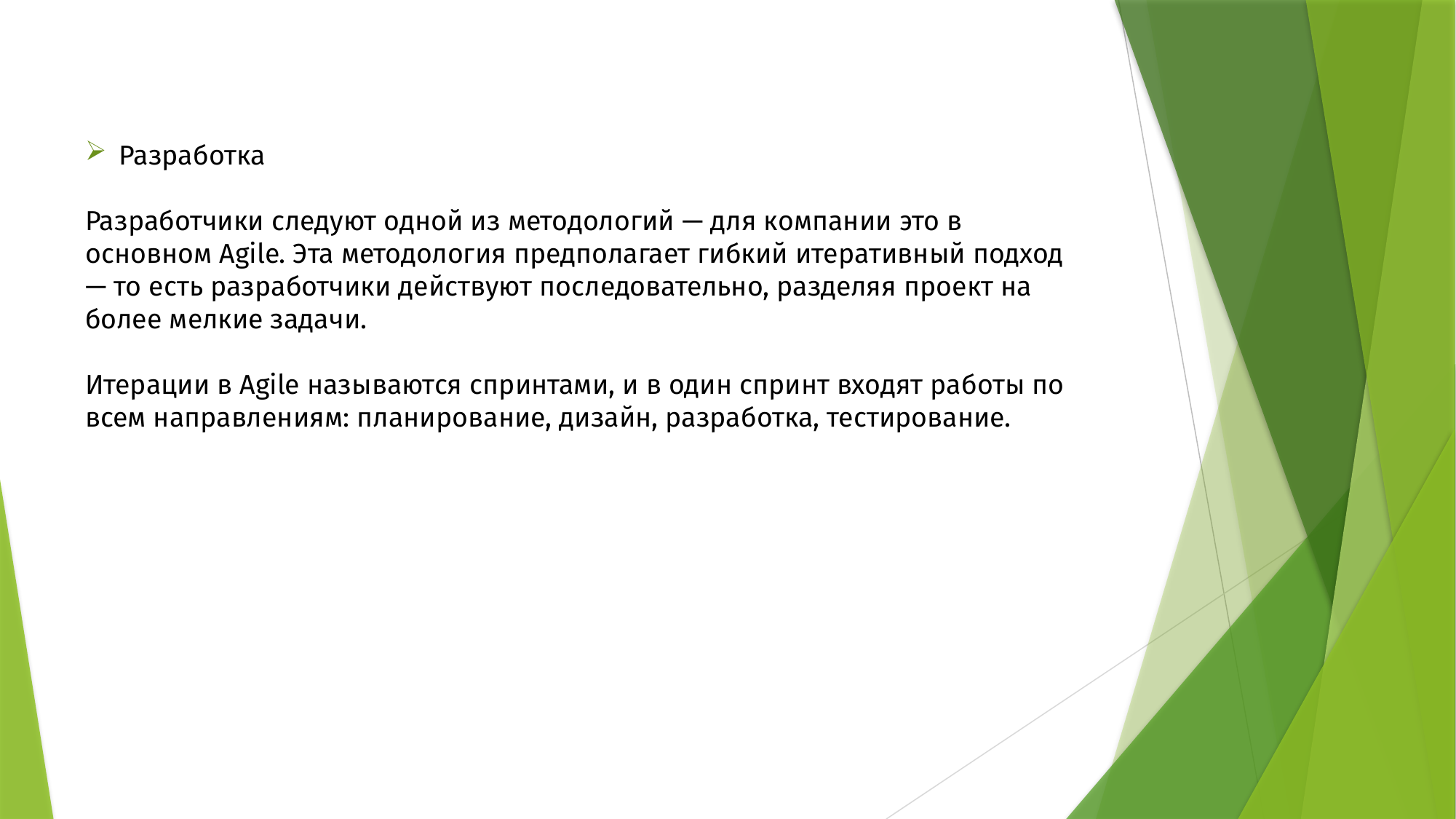

Разработка

Разработчики следуют одной из методологий — для компании это в основном Agile. Эта методология предполагает гибкий итеративный подход — то есть разработчики действуют последовательно, разделяя проект на более мелкие задачи.
Итерации в Agile называются спринтами, и в один спринт входят работы по всем направлениям: планирование, дизайн, разработка, тестирование.